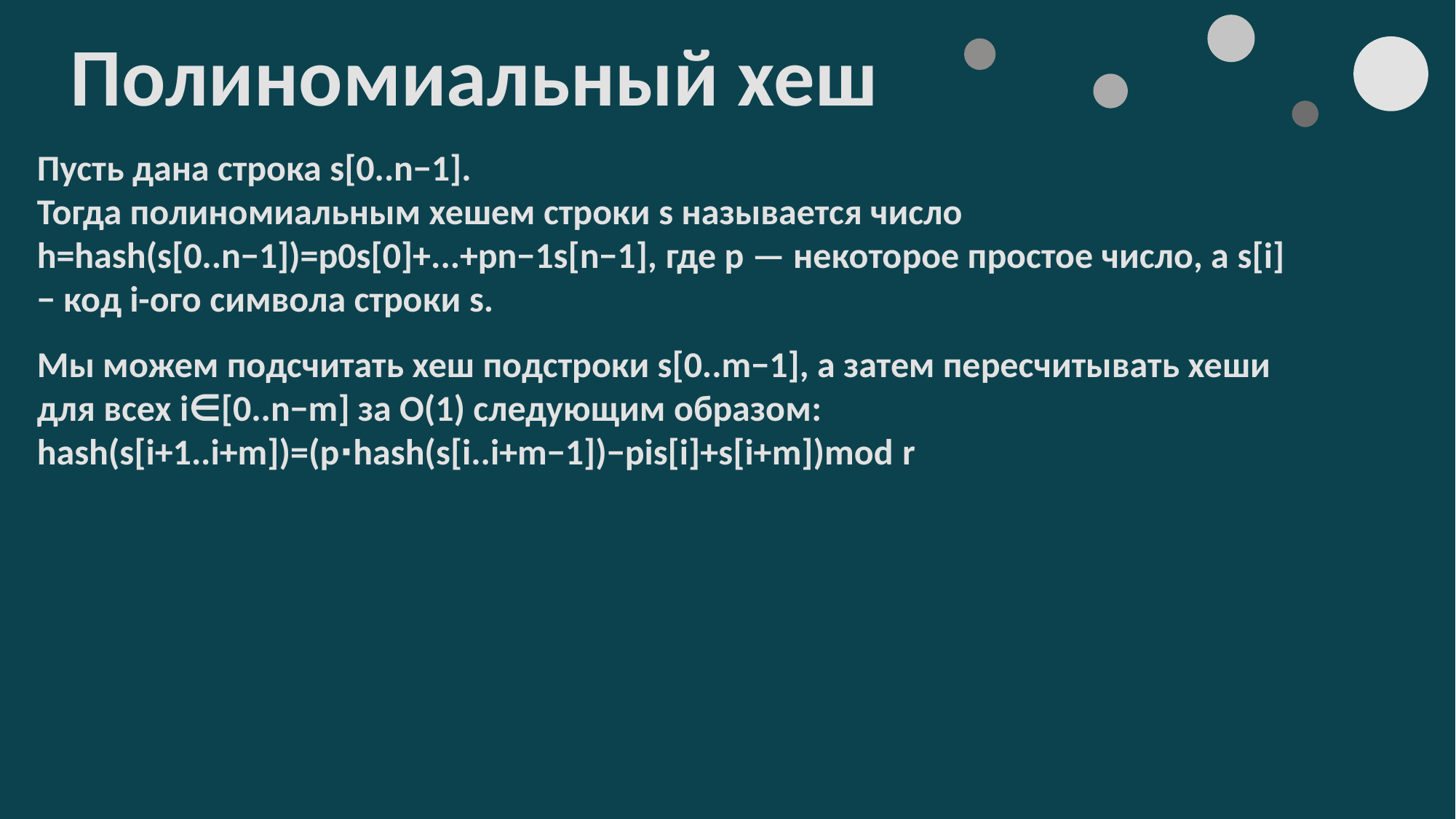

Полиномиальный хеш

Пусть дана строка s[0..n−1].
Тогда полиномиальным хешем строки s называется число h=hash(s[0..n−1])=p0s[0]+...+pn−1s[n−1], где p — некоторое простое число, а s[i] − код i-ого символа строки s.
Мы можем подсчитать хеш подстроки s[0..m−1], а затем пересчитывать хеши для всех i∈[0..n−m] за O(1) следующим образом: hash(s[i+1..i+m])=(p⋅hash(s[i..i+m−1])−pis[i]+s[i+m])mod r